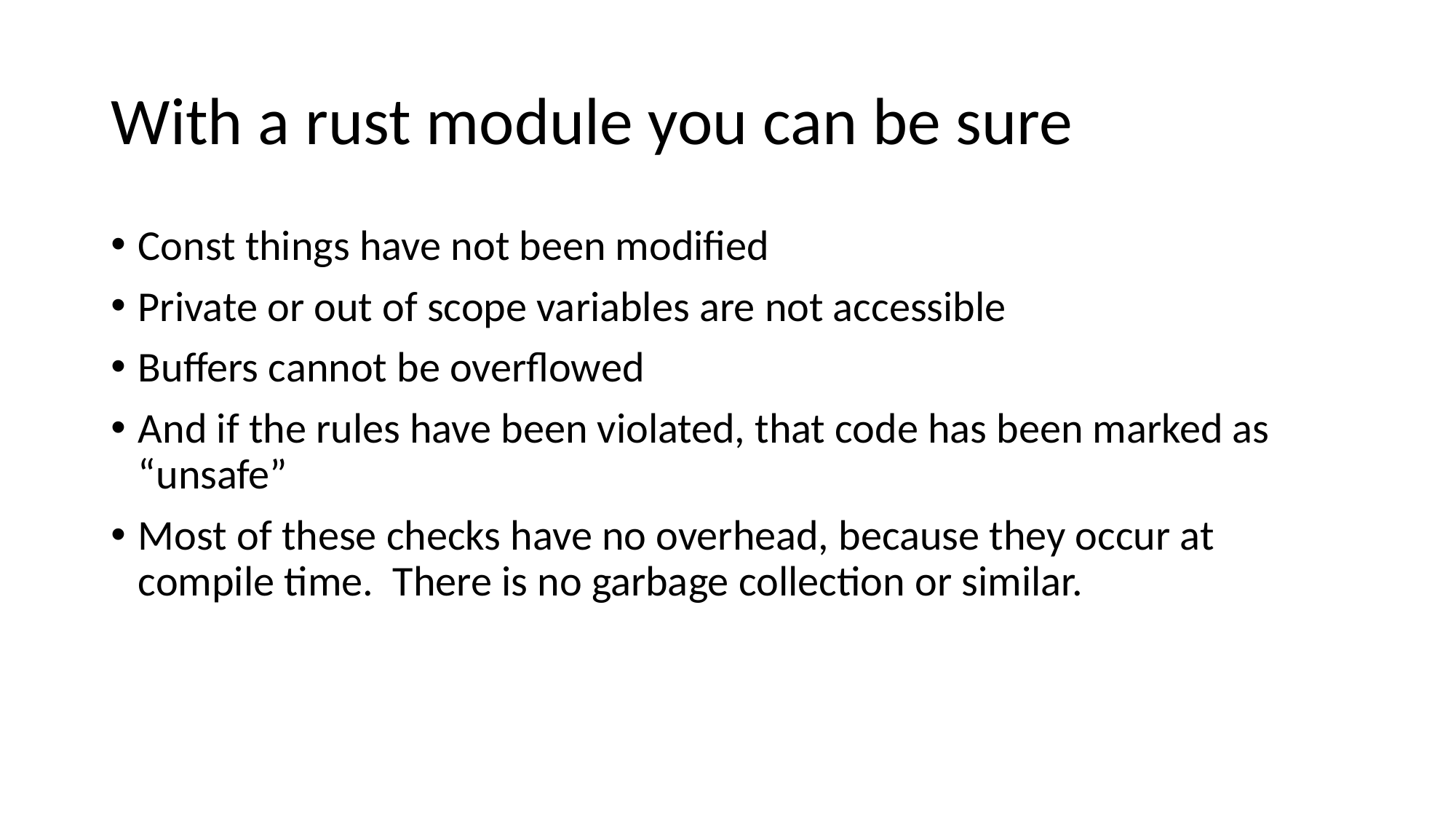

# With a rust module you can be sure
Const things have not been modified
Private or out of scope variables are not accessible
Buffers cannot be overflowed
And if the rules have been violated, that code has been marked as “unsafe”
Most of these checks have no overhead, because they occur at compile time.  There is no garbage collection or similar.